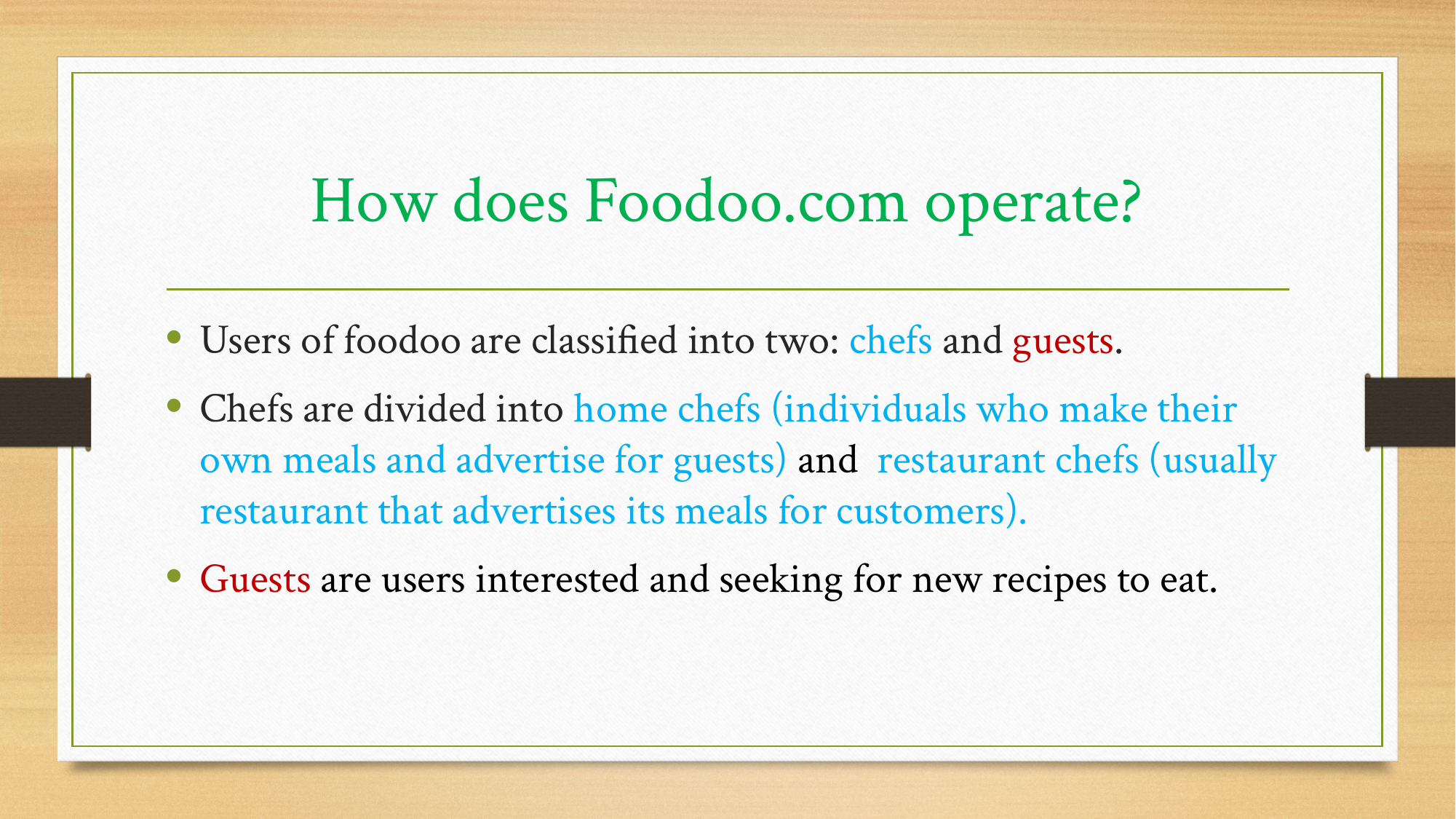

# How does Foodoo.com operate?
Users of foodoo are classified into two: chefs and guests.
Chefs are divided into home chefs (individuals who make their own meals and advertise for guests) and  restaurant chefs (usually restaurant that advertises its meals for customers).
Guests are users interested and seeking for new recipes to eat.